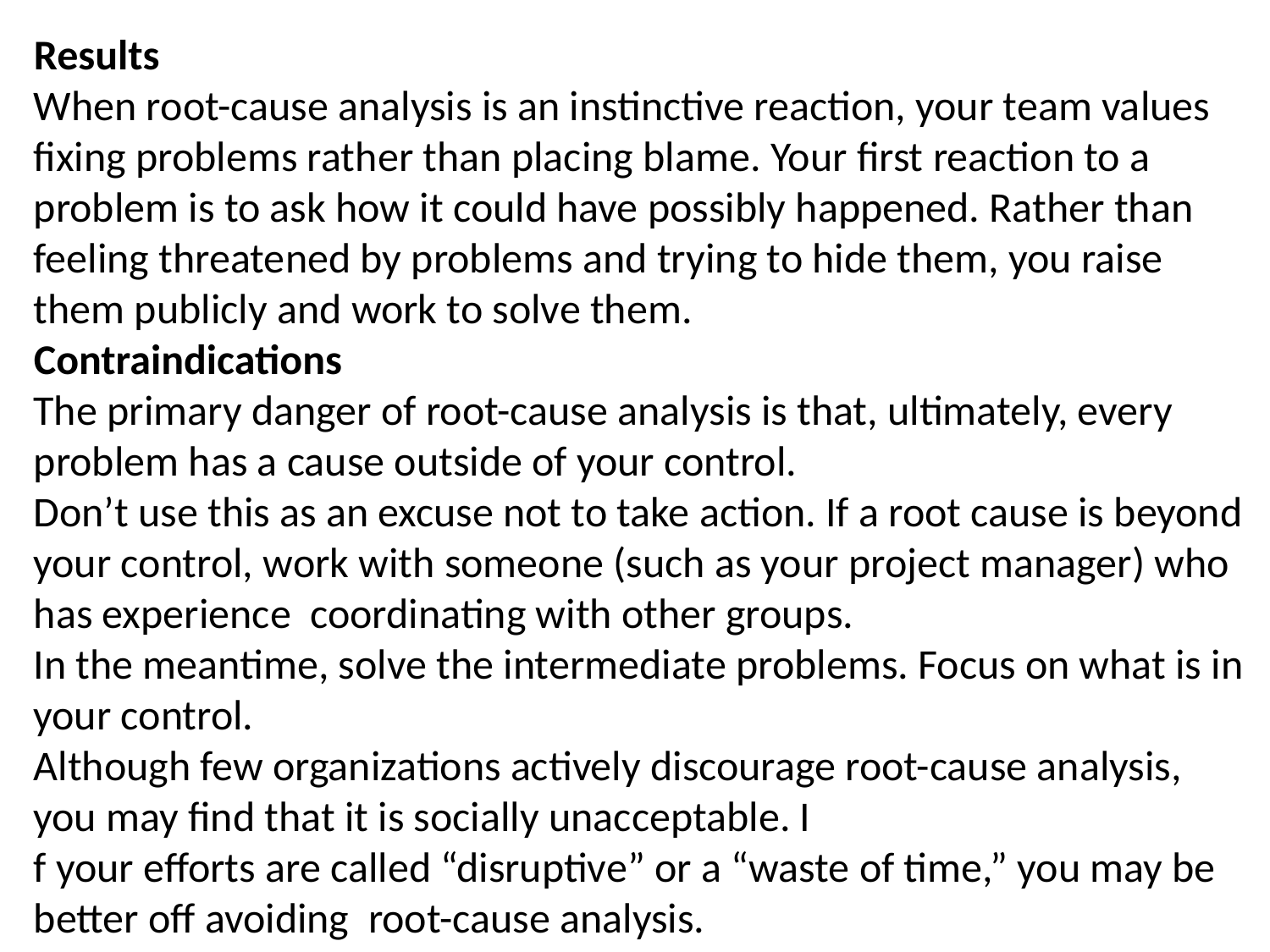

Results
When root-cause analysis is an instinctive reaction, your team values fixing problems rather than placing blame. Your first reaction to a problem is to ask how it could have possibly happened. Rather than feeling threatened by problems and trying to hide them, you raise them publicly and work to solve them.
Contraindications
The primary danger of root-cause analysis is that, ultimately, every problem has a cause outside of your control.
Don’t use this as an excuse not to take action. If a root cause is beyond your control, work with someone (such as your project manager) who has experience  coordinating with other groups.
In the meantime, solve the intermediate problems. Focus on what is in your control.
Although few organizations actively discourage root-cause analysis, you may find that it is socially unacceptable. I
f your efforts are called “disruptive” or a “waste of time,” you may be better off avoiding  root-cause analysis.